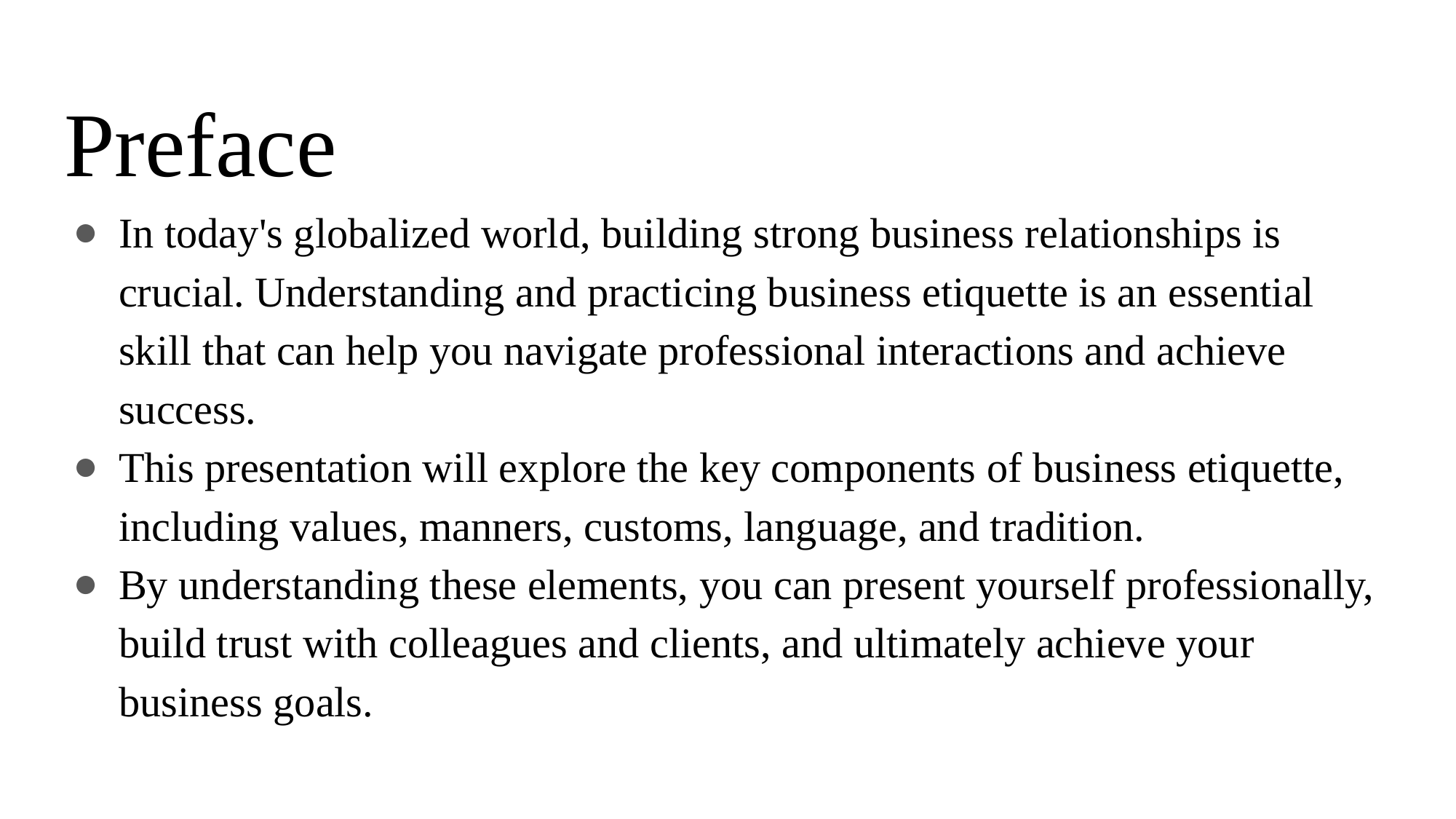

# Preface
In today's globalized world, building strong business relationships is crucial. Understanding and practicing business etiquette is an essential skill that can help you navigate professional interactions and achieve success.
This presentation will explore the key components of business etiquette, including values, manners, customs, language, and tradition.
By understanding these elements, you can present yourself professionally, build trust with colleagues and clients, and ultimately achieve your business goals.